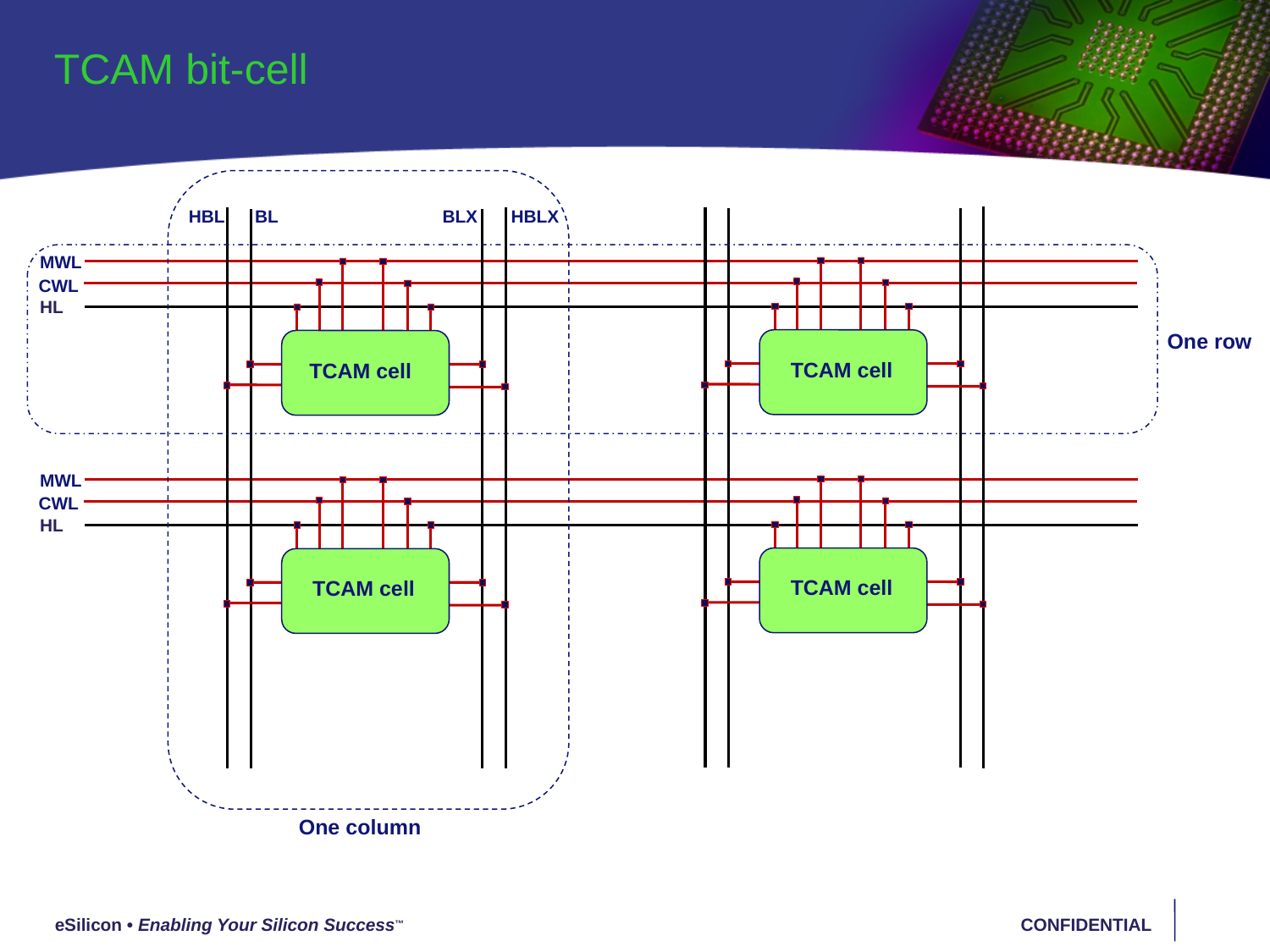

TCAM bit-cell

BLX
HBLX
HBL
BL

TCAM cell

TCAM cell

TCAM cell

TCAM cell

MWL
CWL
HL
One row
MWL
CWL
HL
One column